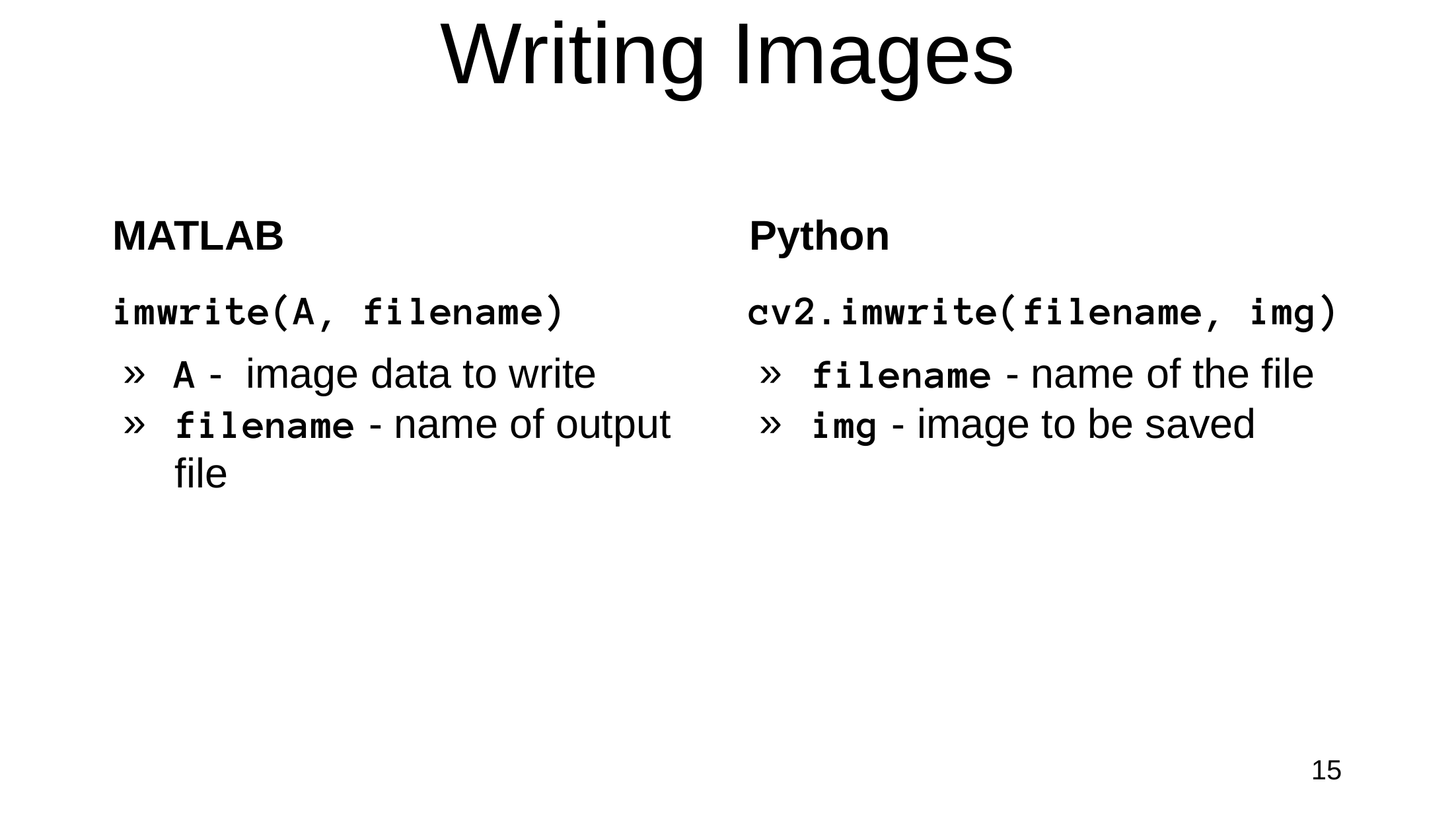

# Writing Images
MATLAB
Python
imwrite(A, filename)
A -  image data to write
filename - name of output file
cv2.imwrite(filename, img)
filename - name of the file
img - image to be saved
15